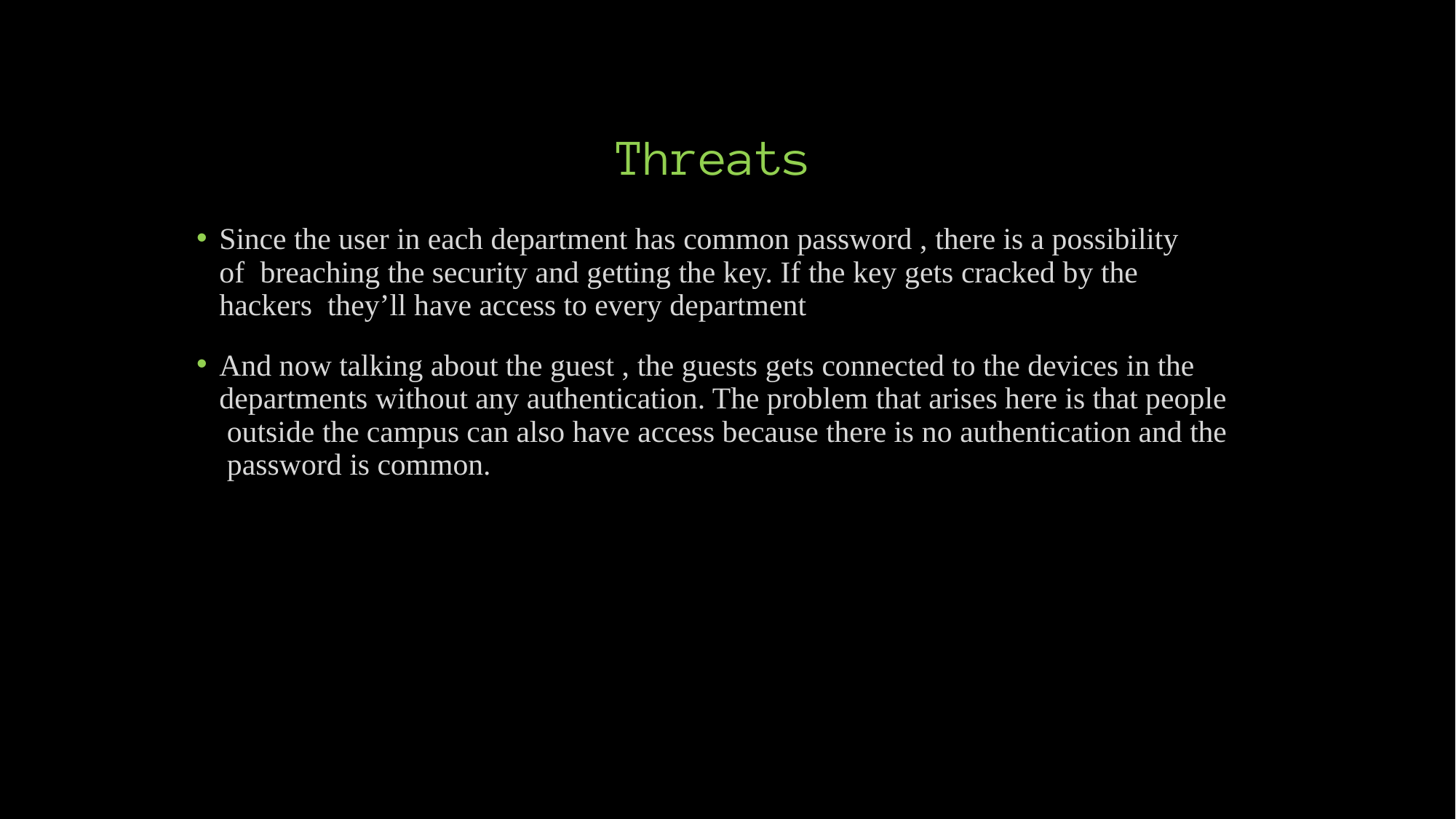

# Threats
Since the user in each department has common password , there is a possibility of  breaching the security and getting the key. If the key gets cracked by the hackers  they’ll have access to every department
And now talking about the guest , the guests gets connected to the devices in the  departments without any authentication. The problem that arises here is that people  outside the campus can also have access because there is no authentication and the  password is common.